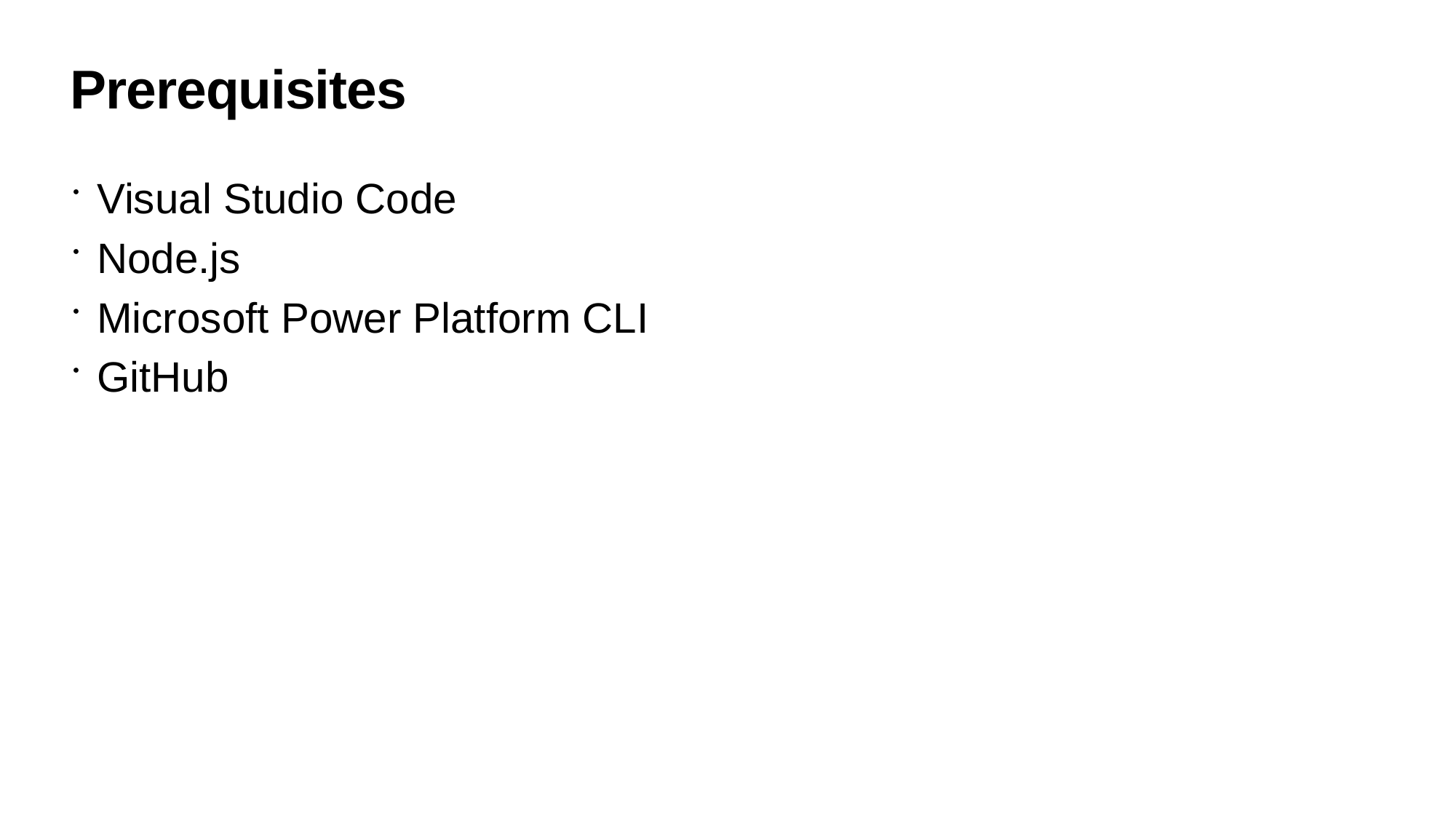

# Prerequisites

Visual Studio Code
Node.js
Microsoft Power Platform CLI
GitHub